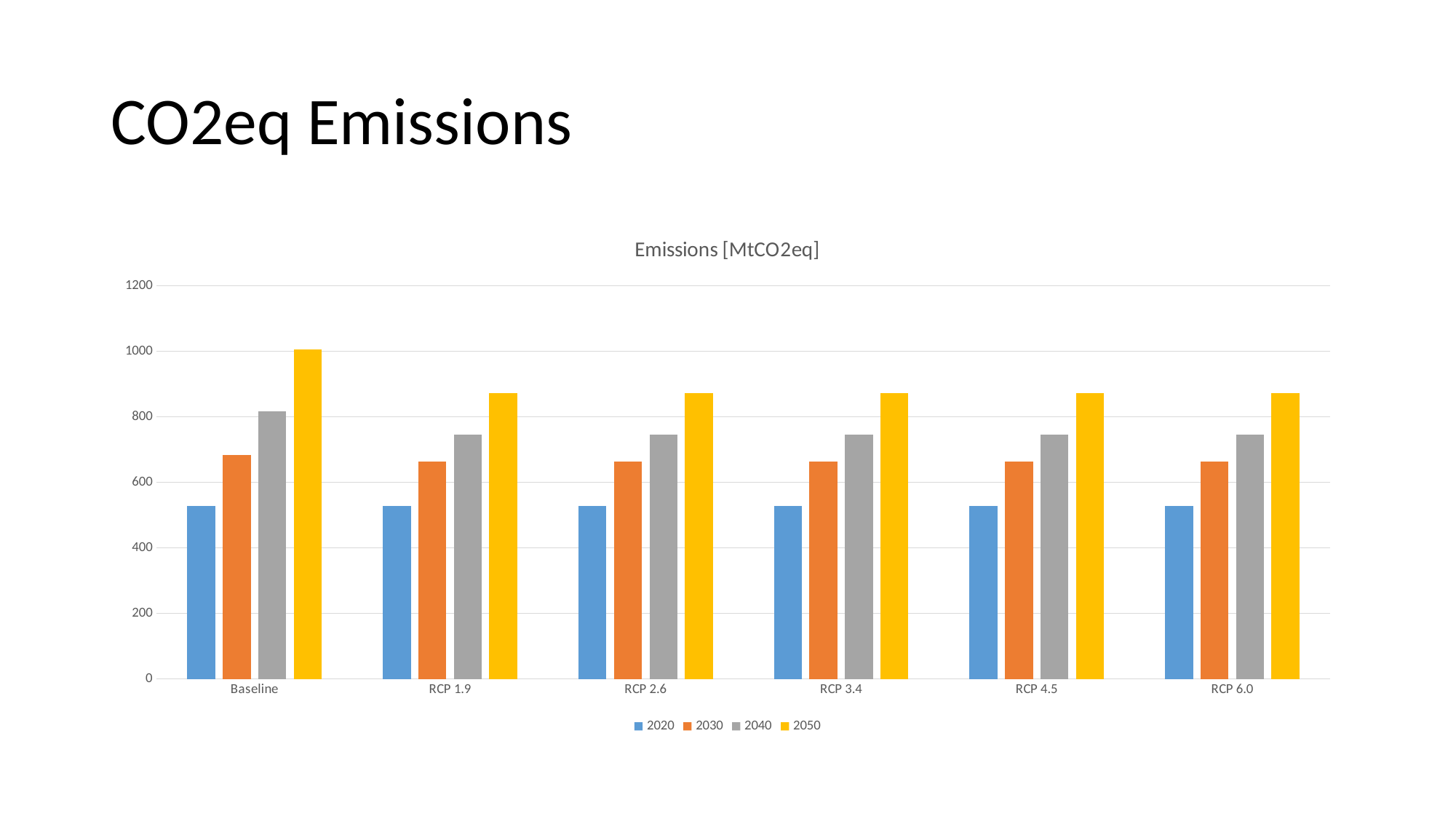

# CO2eq Emissions

### Chart: Emissions [MtCO2eq]

| Category | 2020 | 2030 | 2040 | 2050 |
|---|---|---|---|---|
| Baseline | 527.5309448242188 | 683.823974609375 | 817.5785522460938 | 1004.80712890625 |
| RCP 1.9 | 527.5309448242188 | 664.4813842773438 | 744.6824340820312 | 872.3360595703125 |
| RCP 2.6 | 527.5309448242188 | 664.4813842773438 | 744.6824340820312 | 872.3360595703125 |
| RCP 3.4 | 527.5309448242188 | 664.4813842773438 | 744.6824340820312 | 872.3360595703125 |
| RCP 4.5 | 527.5309448242188 | 664.4813842773438 | 744.6824340820312 | 872.3360595703125 |
| RCP 6.0 | 527.5309448242188 | 664.4813842773438 | 744.6824340820312 | 872.3360595703125 |